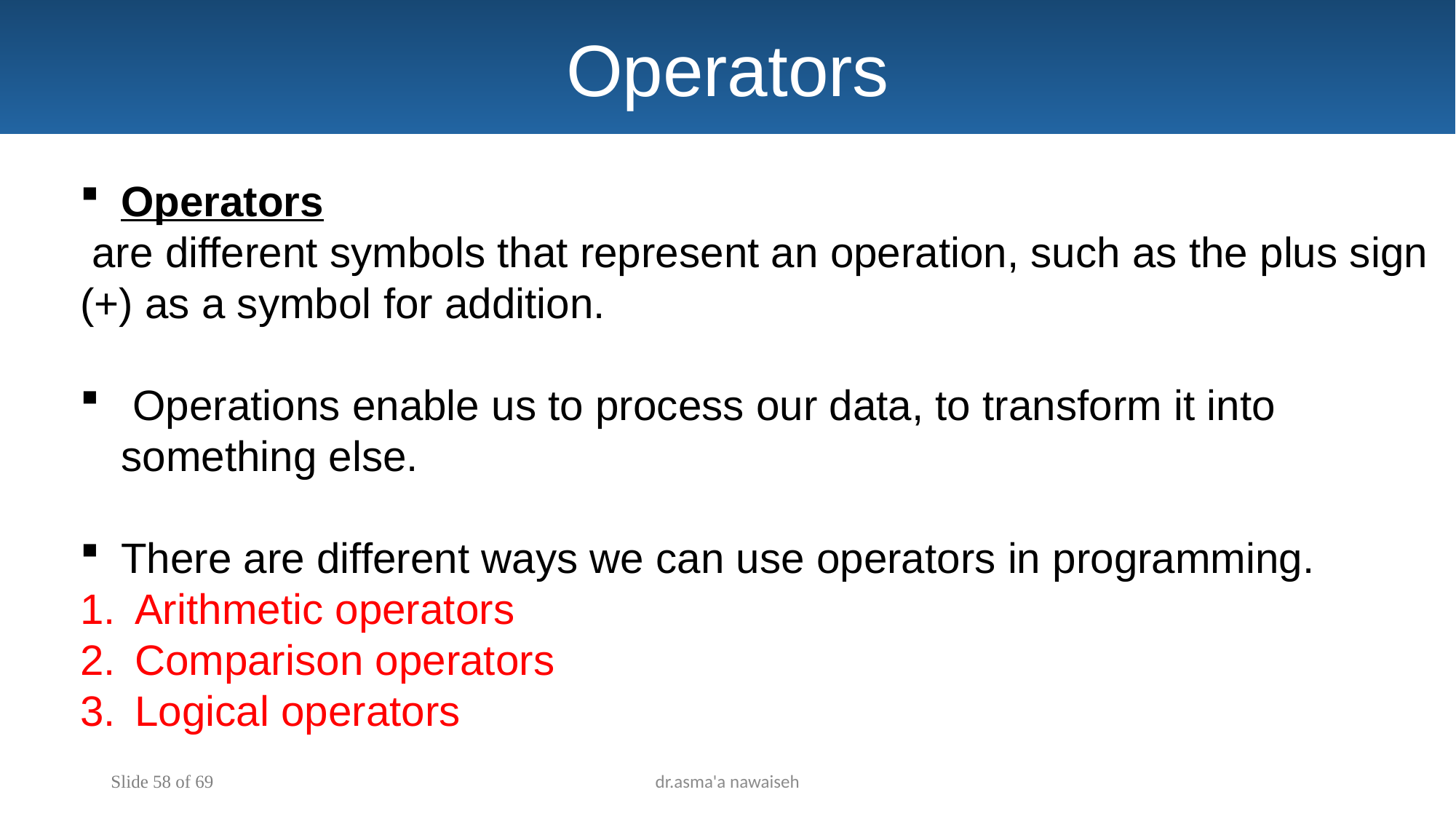

Operators

Operators
 are different symbols that represent an operation, such as the plus sign (+) as a symbol for addition.

 Operations enable us to process our data, to transform it into something else.

There are different ways we can use operators in programming.
Arithmetic operators
Comparison operators
Logical operators

Slide 58 of 69
dr.asma'a nawaiseh